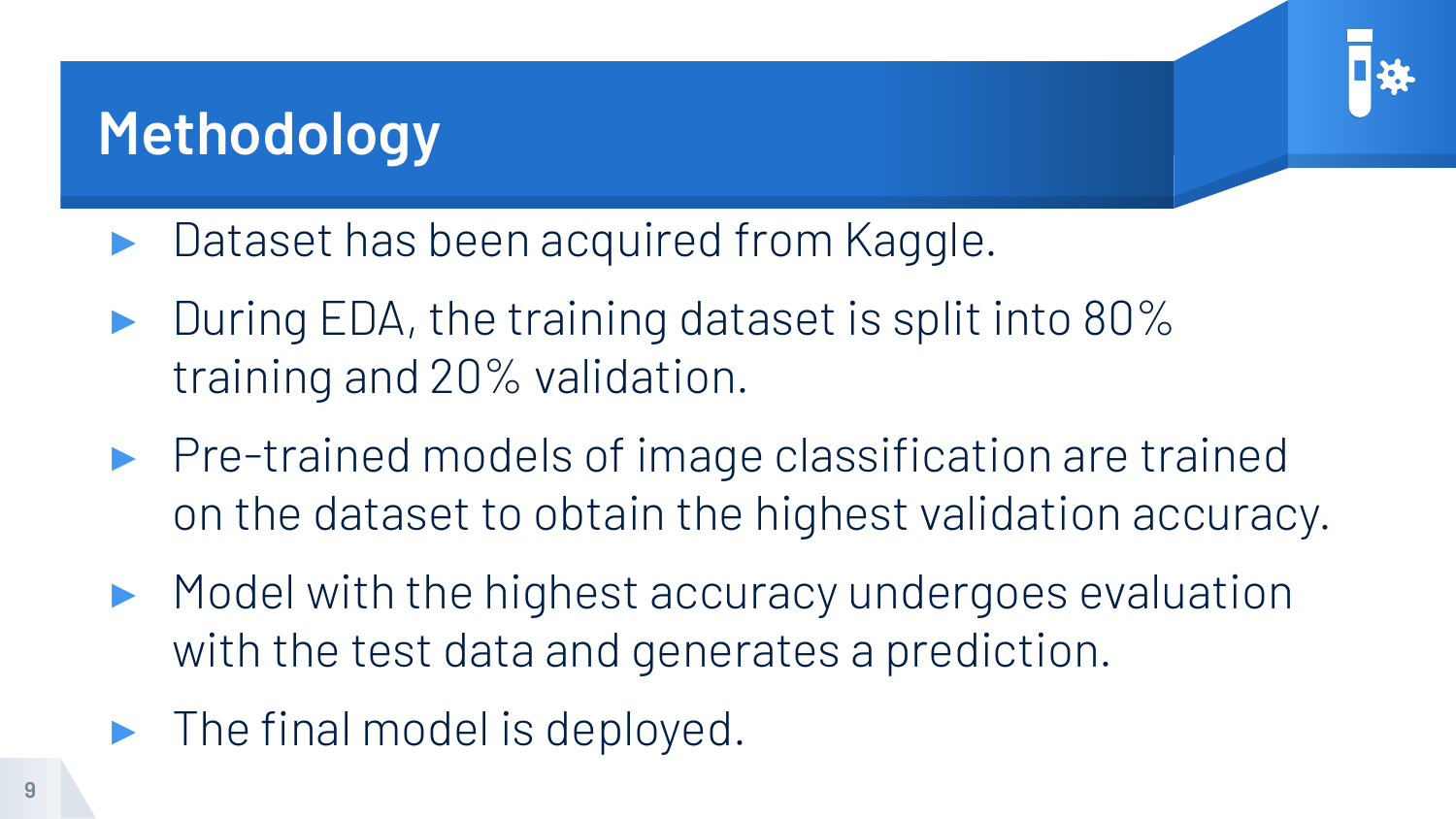

# Methodology
Dataset has been acquired from Kaggle.
During EDA, the training dataset is split into 80% training and 20% validation.
Pre-trained models of image classification are trained on the dataset to obtain the highest validation accuracy.
Model with the highest accuracy undergoes evaluation with the test data and generates a prediction.
The final model is deployed.
9